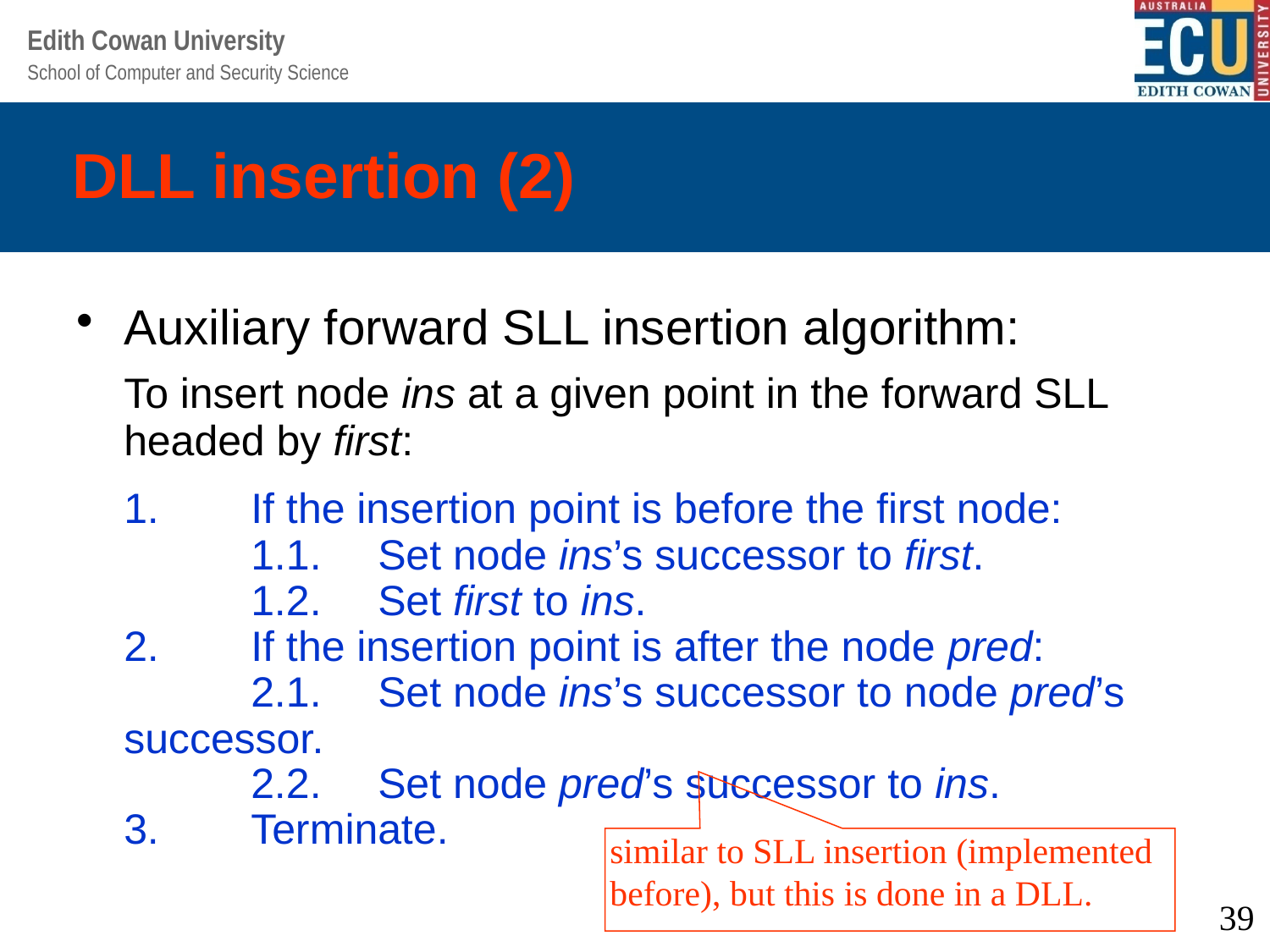

# DLL insertion (2)
Auxiliary forward SLL insertion algorithm:
	To insert node ins at a given point in the forward SLL headed by first:
	1.	If the insertion point is before the first node:
	1.1.	Set node ins’s successor to first.
	1.2.	Set first to ins.
2.	If the insertion point is after the node pred:
	2.1.	Set node ins’s successor to node pred’s successor.
	2.2.	Set node pred’s successor to ins.
3.	Terminate.
similar to SLL insertion (implemented before), but this is done in a DLL.
39